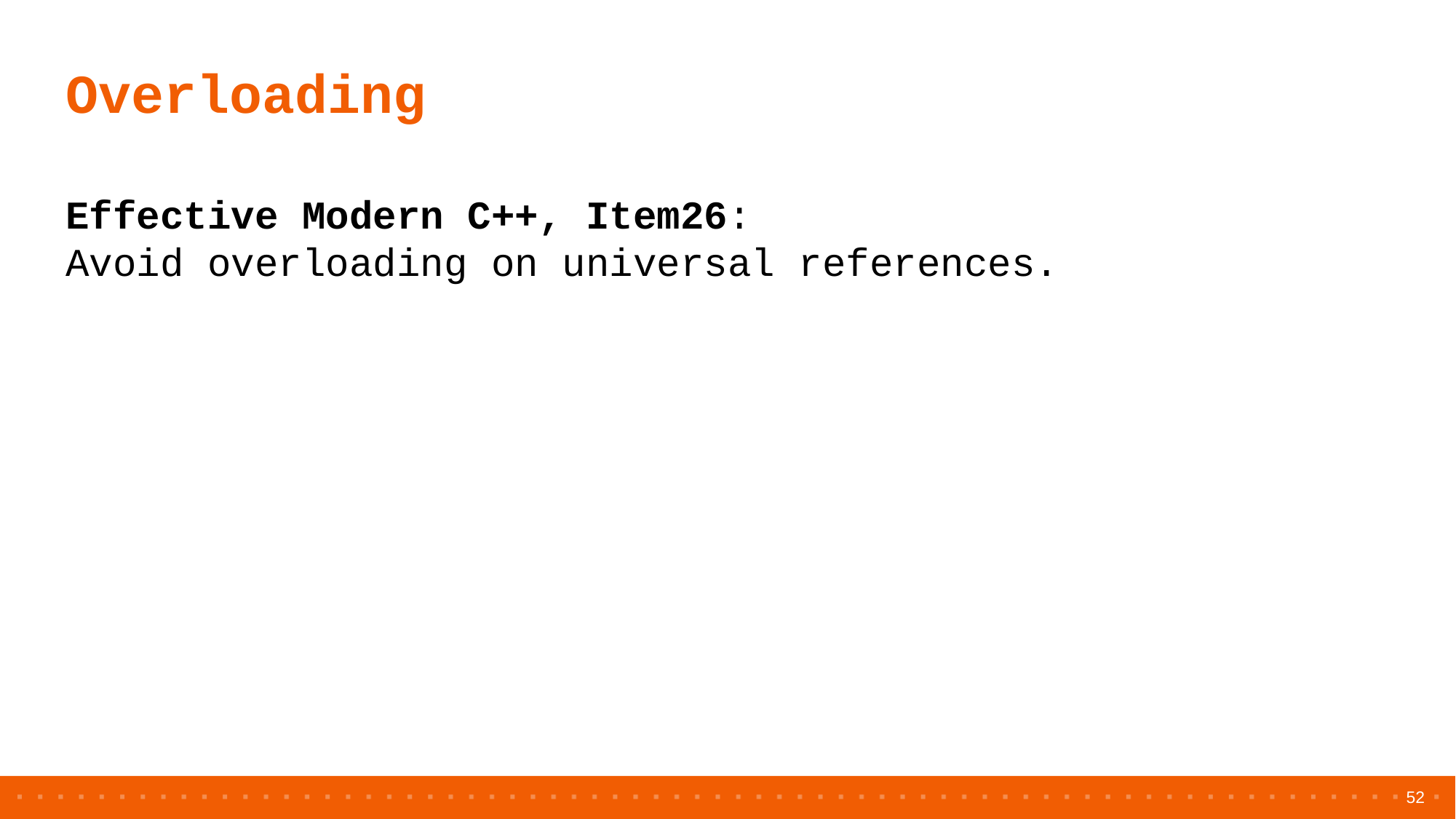

# Overloading
Effective Modern C++, Item26:
Avoid overloading on universal references.
52